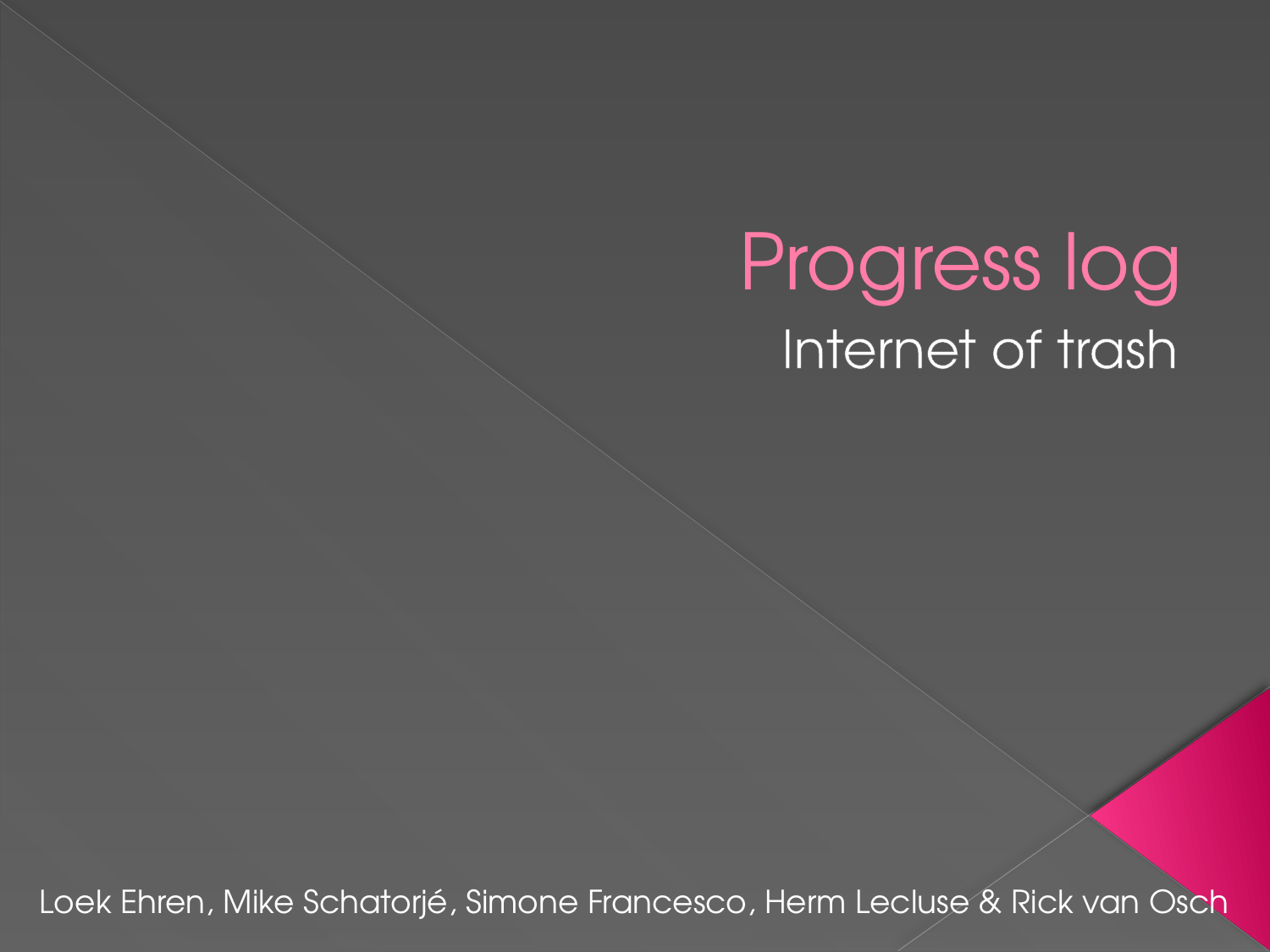

# Progress log
Internet of trash

Loek Ehren, Mike Schatorjé, Simone Francesco, Herm Lecluse & Rick van Osch